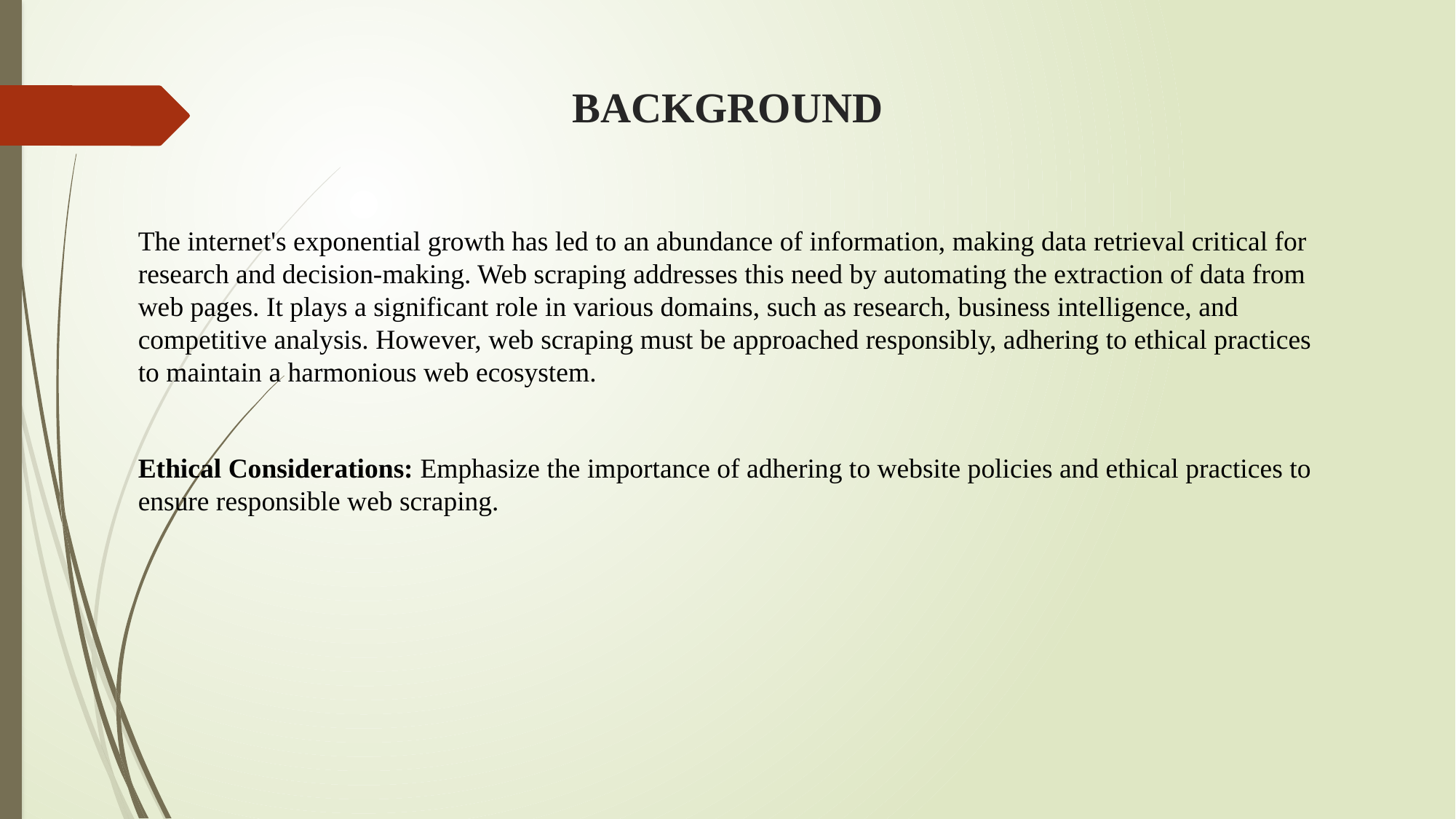

# BACKGROUND
The internet's exponential growth has led to an abundance of information, making data retrieval critical for research and decision-making. Web scraping addresses this need by automating the extraction of data from web pages. It plays a significant role in various domains, such as research, business intelligence, and competitive analysis. However, web scraping must be approached responsibly, adhering to ethical practices to maintain a harmonious web ecosystem.

Ethical Considerations: Emphasize the importance of adhering to website policies and ethical practices to ensure responsible web scraping.